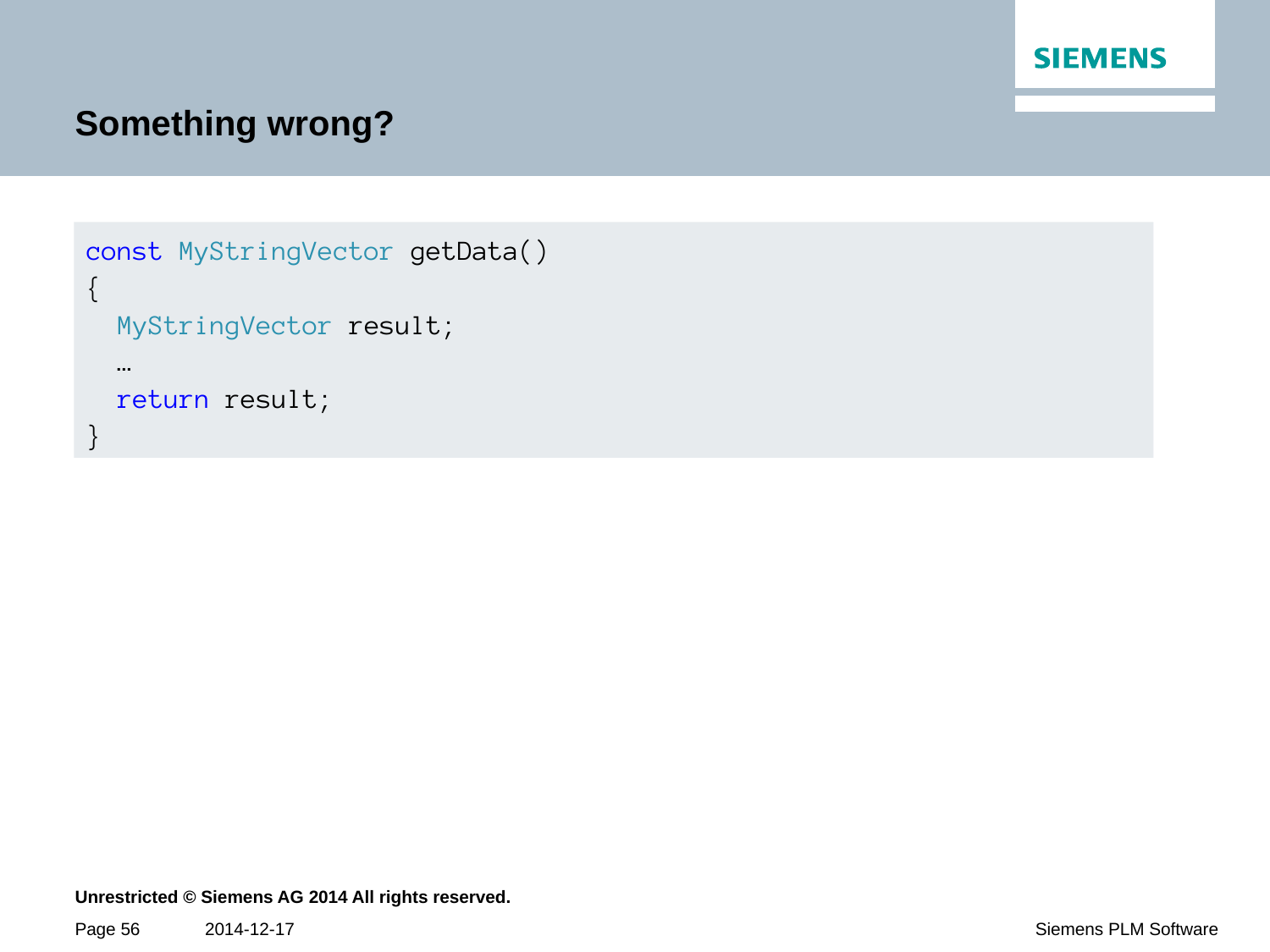

# Something wrong?

const MyStringVector getData()
{
  MyStringVector result;
  …
  return result;
}